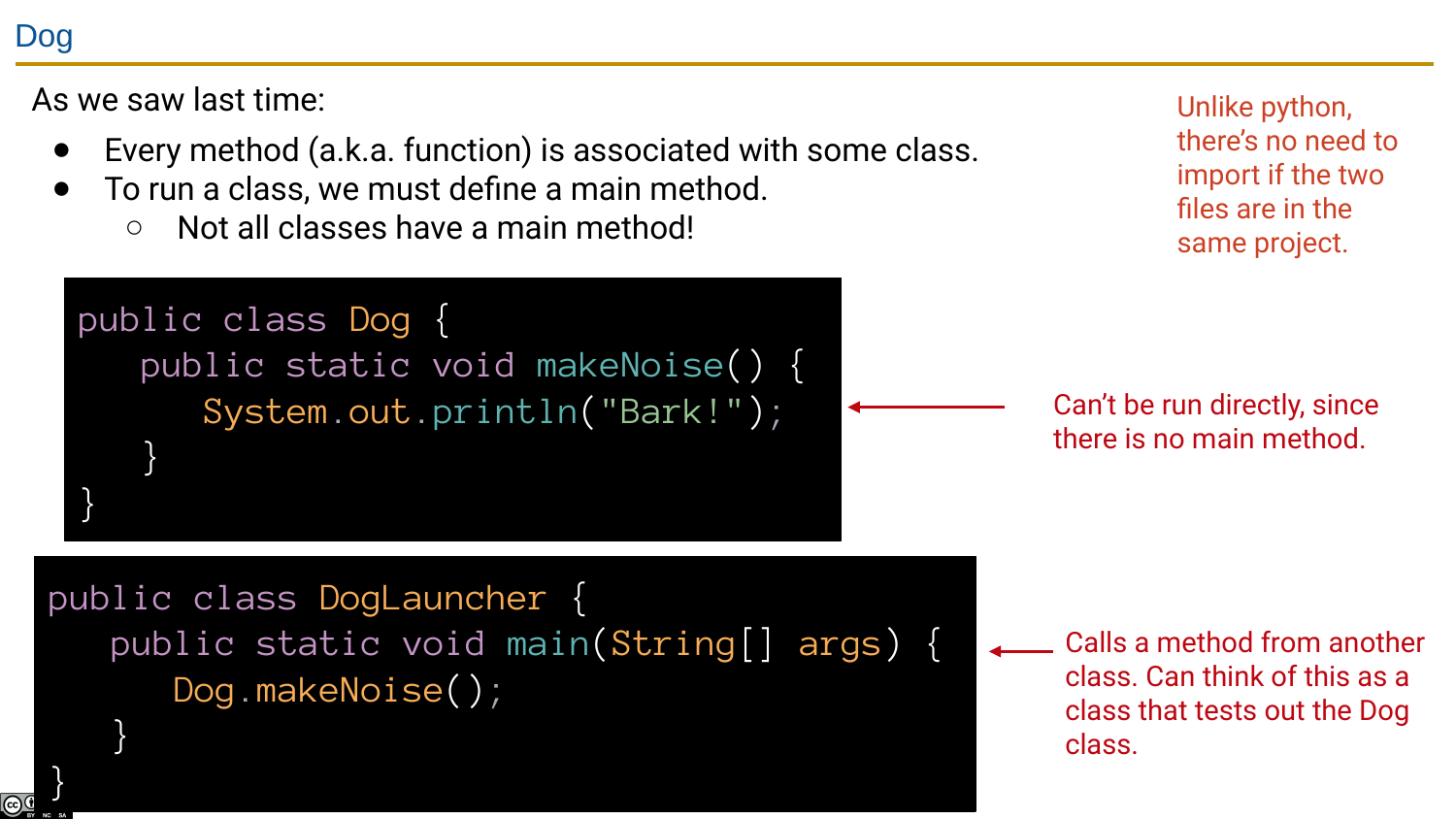

# Dog
As we saw last time:
Every method (a.k.a. function) is associated with some class.
To run a class, we must define a main method.
Not all classes have a main method!

Unlike python, there’s no need to import if the two files are in the same project.
public class Dog {
   public static void makeNoise() {
      System.out.println("Bark!");
   }
}
Can’t be run directly, since there is no main method.
public class DogLauncher {
   public static void main(String[] args) {
      Dog.makeNoise();
   }
}
Calls a method from another class. Can think of this as a class that tests out the Dog class.